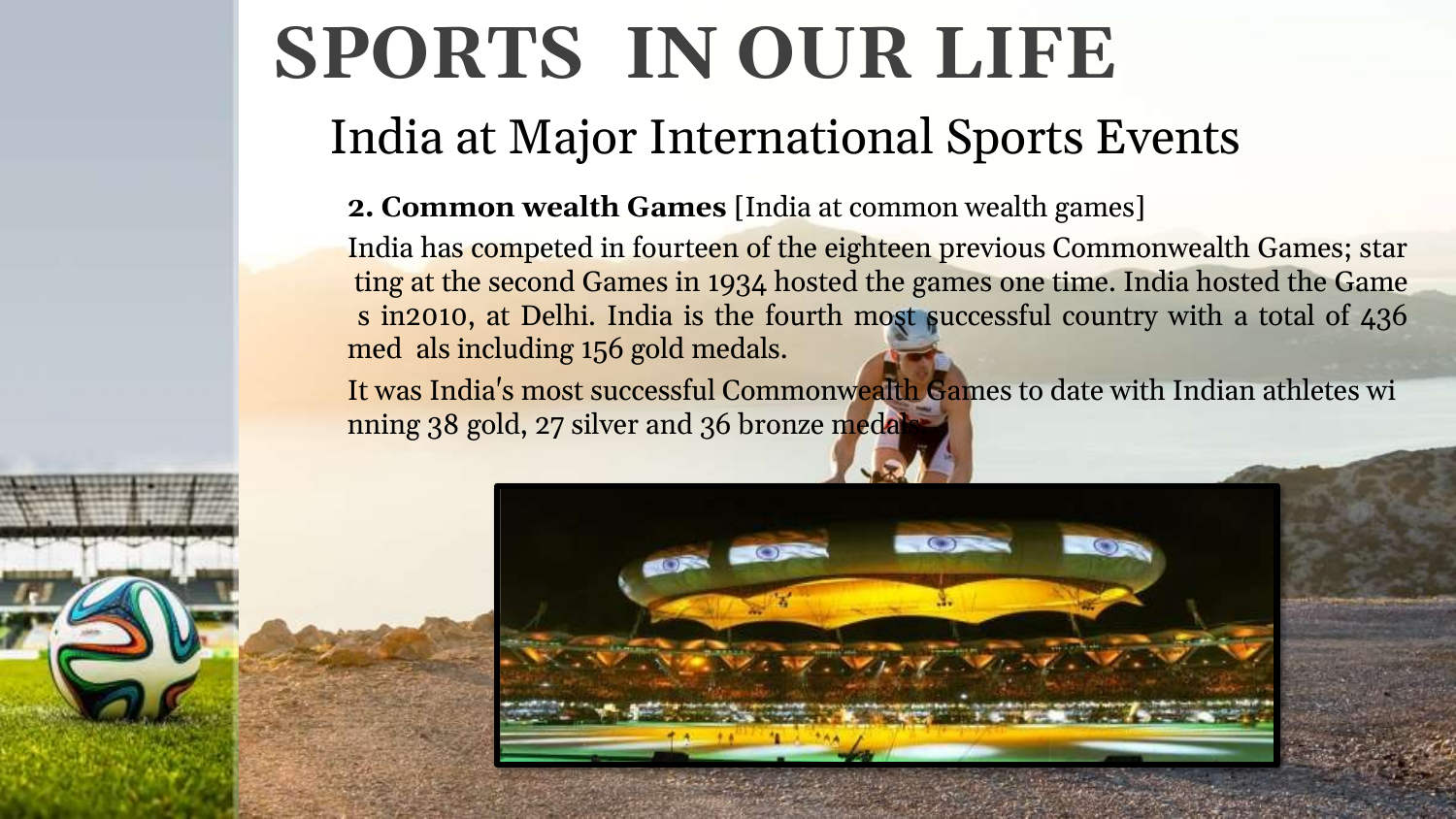

# SPORTS	IN OUR LIFE
India at Major International Sports Events
2. Common wealth Games [India at common wealth games]
India has competed in fourteen of the eighteen previous Commonwealth Games; star  ting at the second Games in 1934 hosted the games one time. India hosted the Game  s in2010, at Delhi. India is the fourth most successful country with a total of 436 med  als including 156 gold medals.
It was India's most successful Commonwealth Games to date with Indian athletes wi
nning 38 gold, 27 silver and 36 bronze medals.